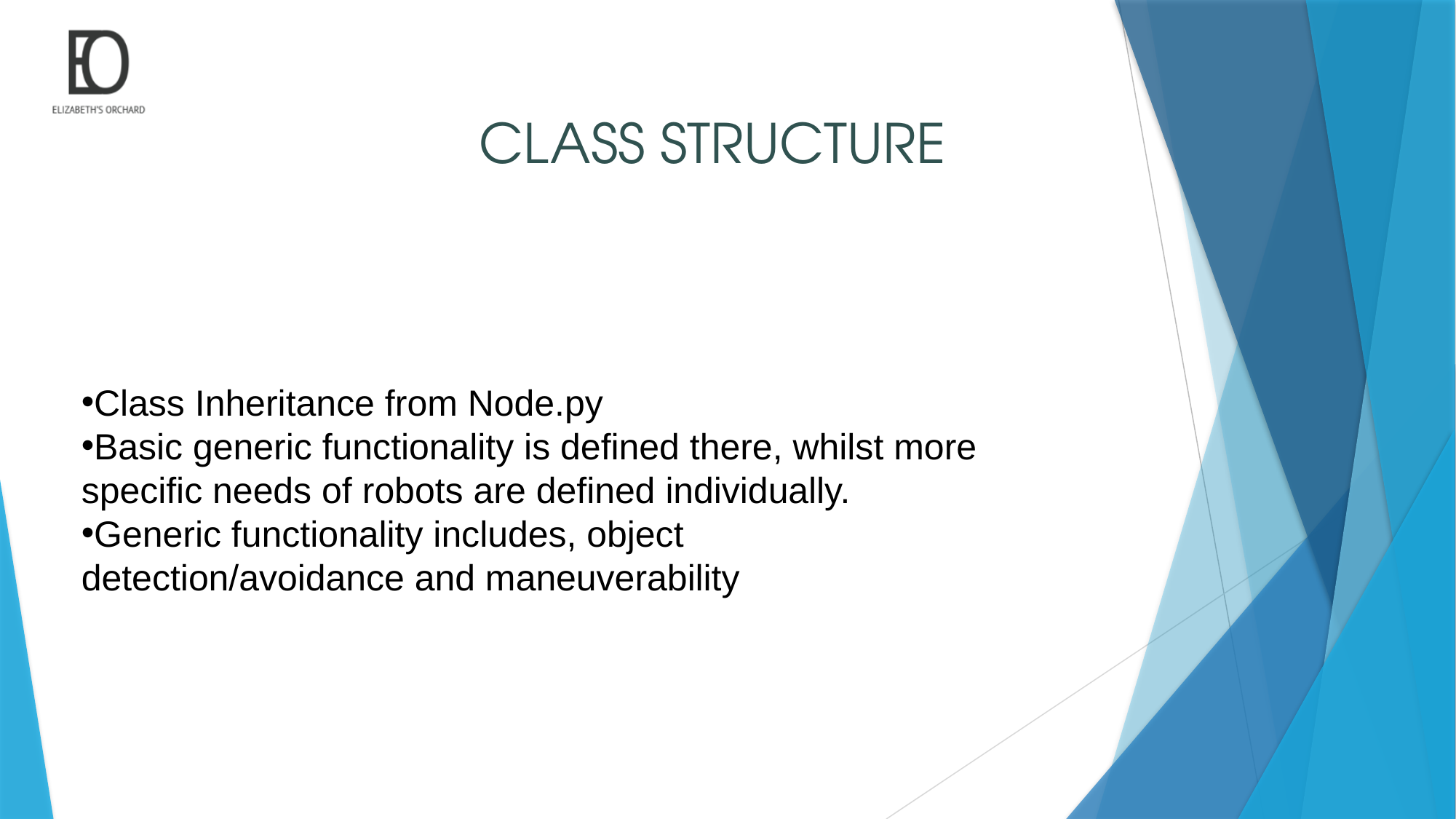

CLASS STRUCTURE
Class Inheritance from Node.py
Basic generic functionality is defined there, whilst more specific needs of robots are defined individually.
Generic functionality includes, object detection/avoidance and maneuverability